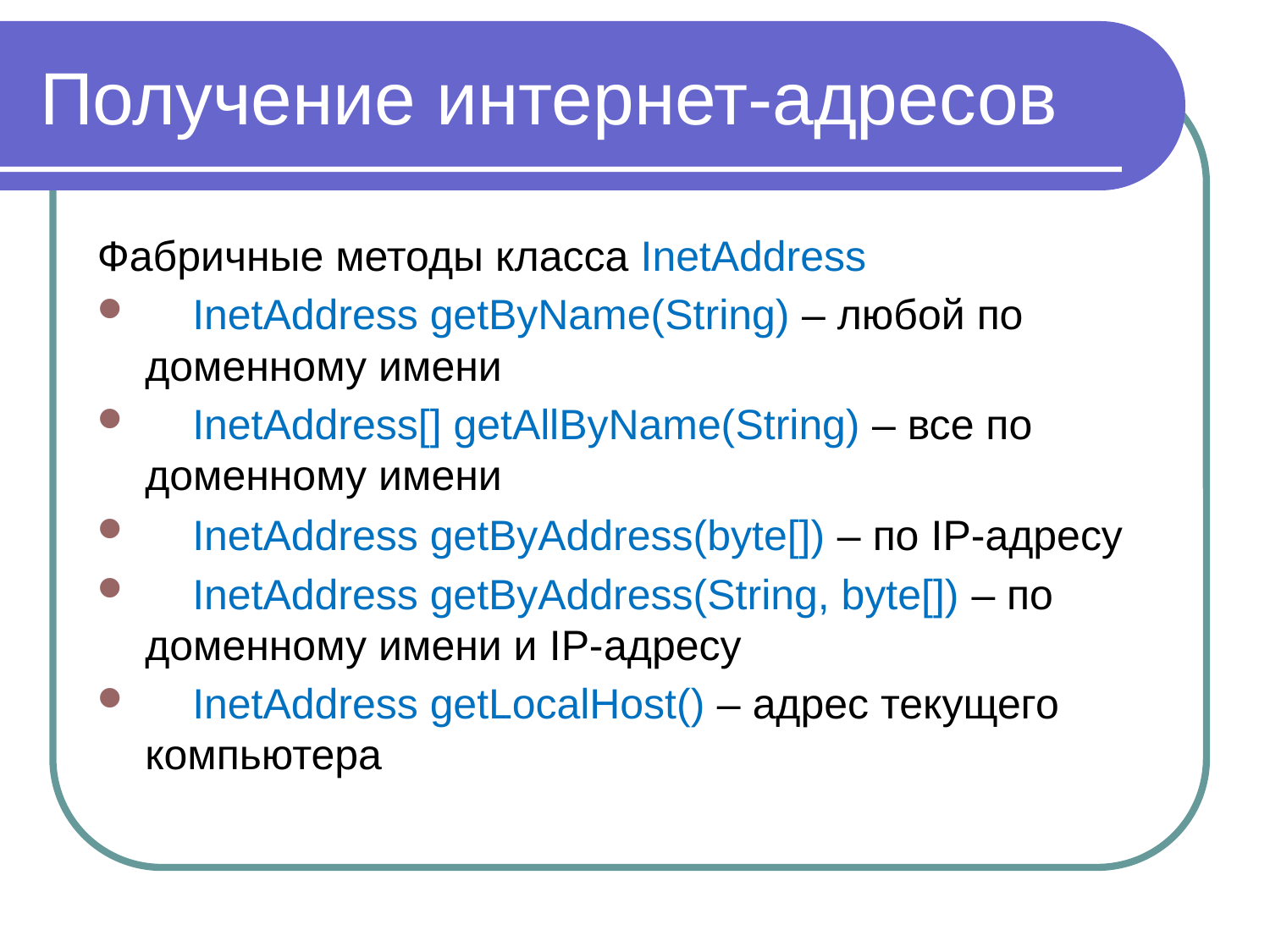

# Получение интернет-адресов
Фабричные методы класса InetAddress
    InetAddress getByName(String) – любой по доменному имени
    InetAddress[] getAllByName(String) – все по доменному имени
    InetAddress getByAddress(byte[]) – по IP-адресу
    InetAddress getByAddress(String, byte[]) – по доменному имени и IP-адресу
    InetAddress getLocalHost() – адрес текущего компьютера